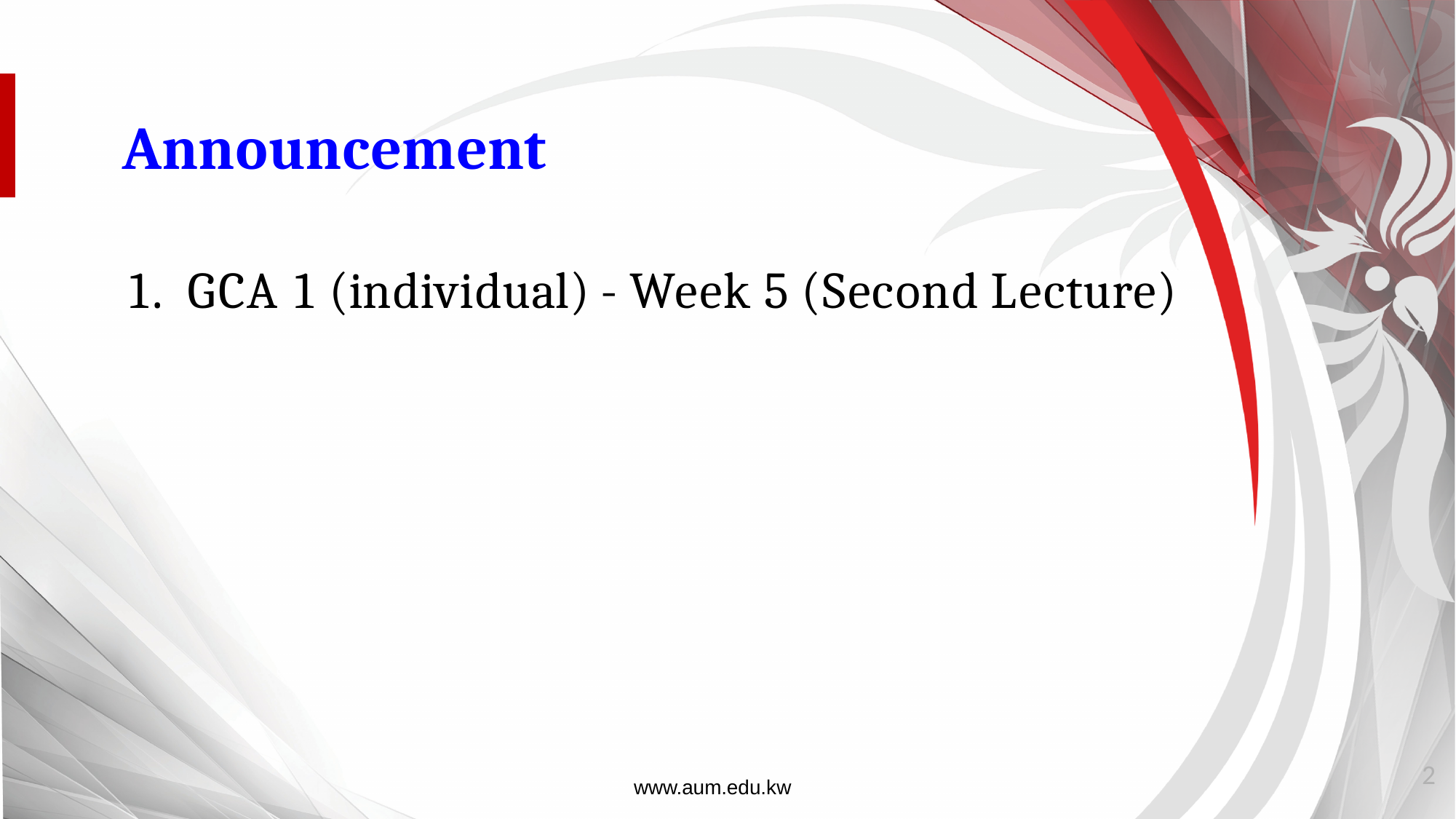

Announcement
GCA 1 (individual) - Week 5 (Second Lecture)
2